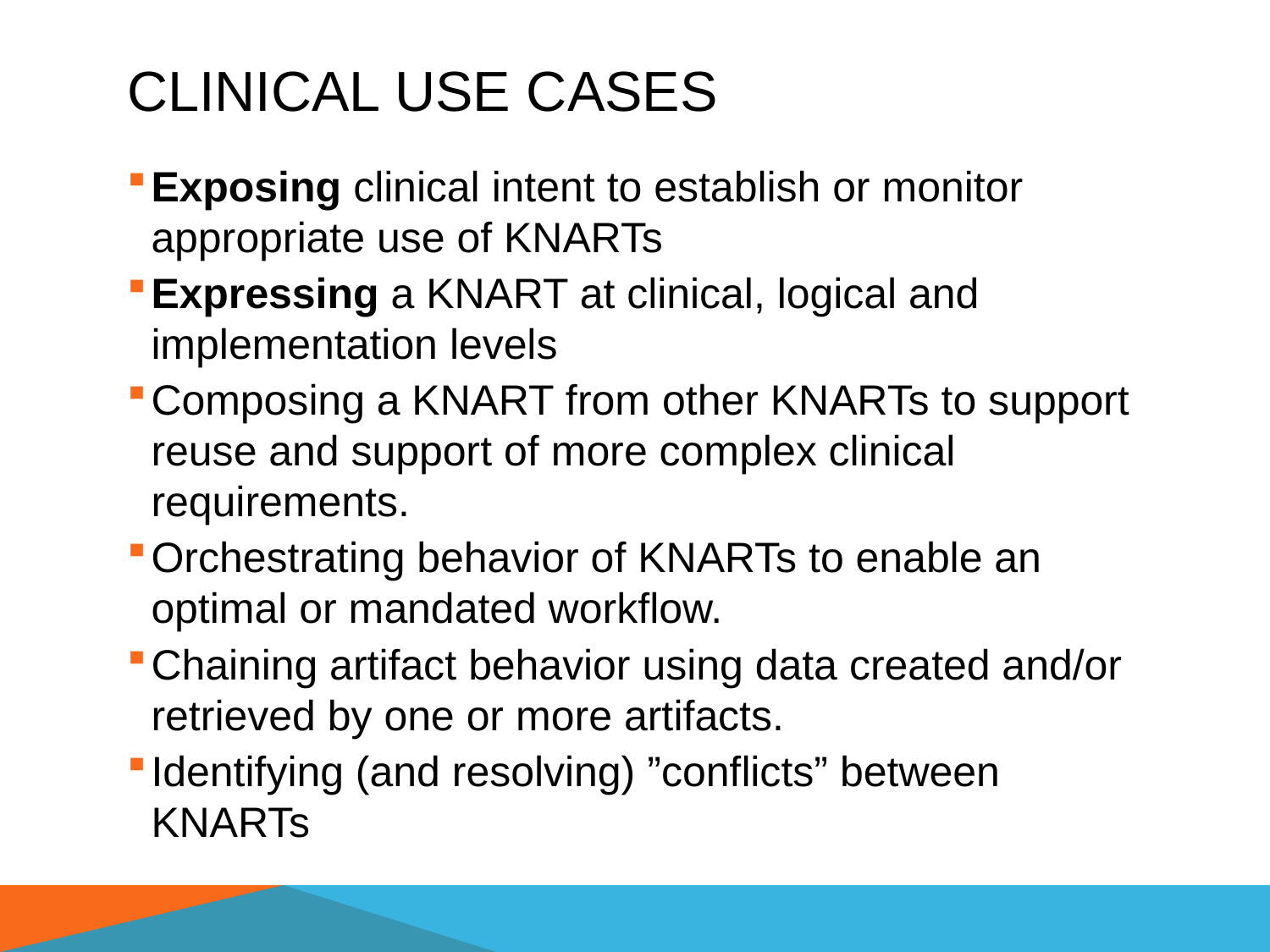

# Clinical use cases
Exposing clinical intent to establish or monitor appropriate use of KNARTs
Expressing a KNART at clinical, logical and implementation levels
Composing a KNART from other KNARTs to support reuse and support of more complex clinical requirements.
Orchestrating behavior of KNARTs to enable an optimal or mandated workflow.
Chaining artifact behavior using data created and/or retrieved by one or more artifacts.
Identifying (and resolving) ”conflicts” between KNARTs